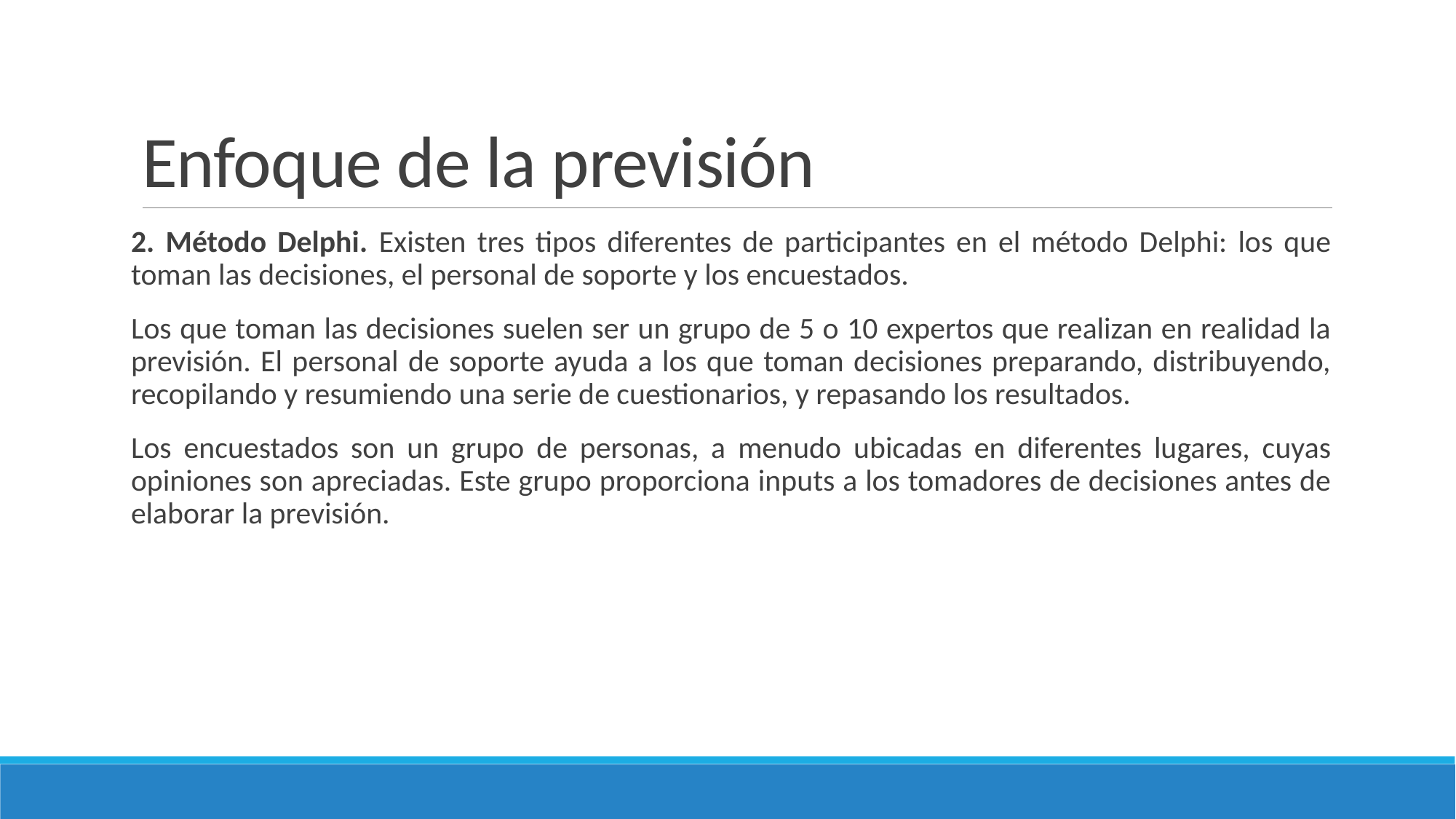

# Enfoque de la previsión
2. Método Delphi. Existen tres tipos diferentes de participantes en el método Delphi: los que toman las decisiones, el personal de soporte y los encuestados.
Los que toman las decisiones suelen ser un grupo de 5 o 10 expertos que realizan en realidad la previsión. El personal de soporte ayuda a los que toman decisiones preparando, distribuyendo, recopilando y resumiendo una serie de cuestionarios, y repasando los resultados.
Los encuestados son un grupo de personas, a menudo ubicadas en diferentes lugares, cuyas opiniones son apreciadas. Este grupo proporciona inputs a los tomadores de decisiones antes de elaborar la previsión.